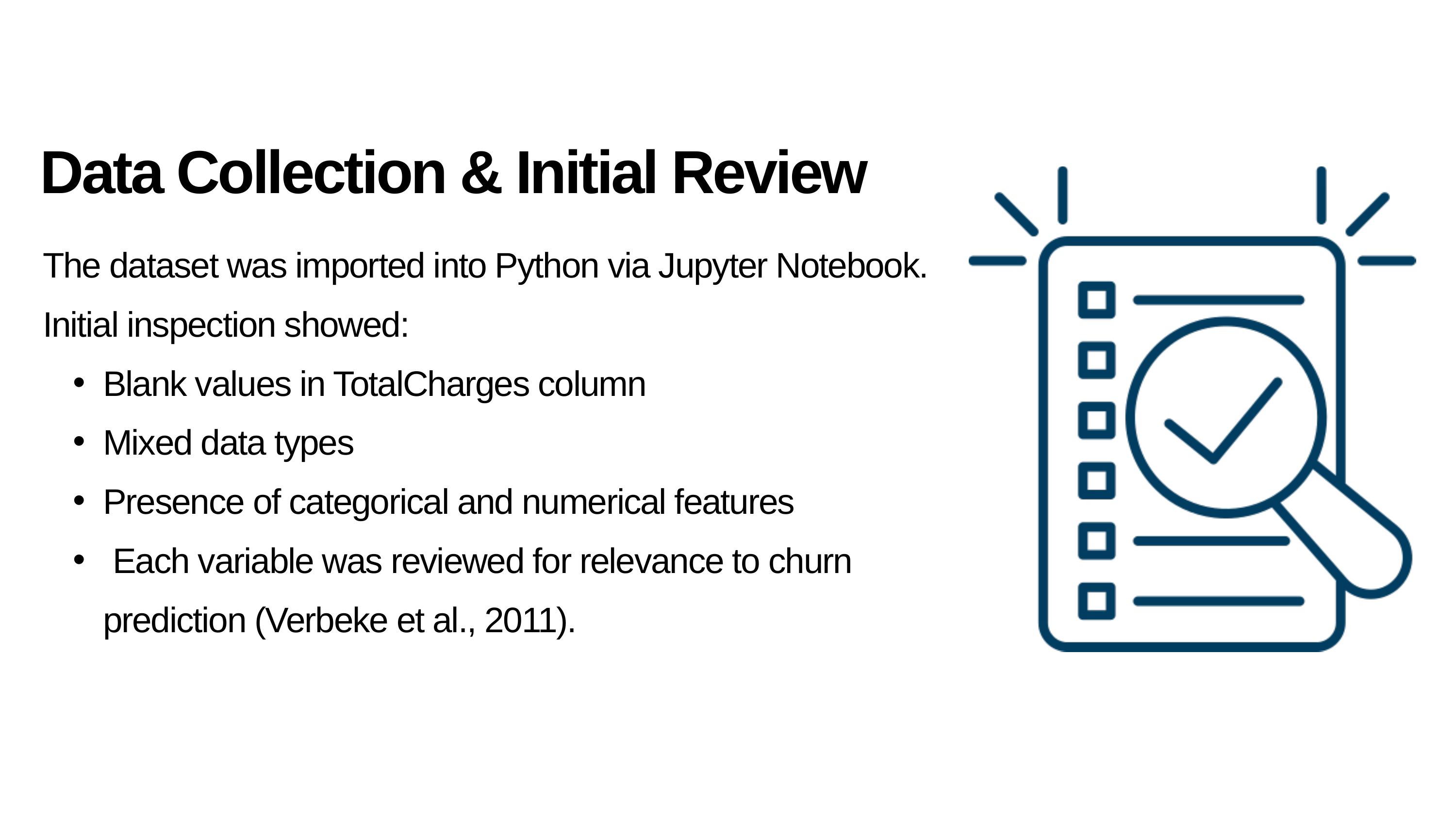

Data Collection & Initial Review

The dataset was imported into Python via Jupyter Notebook.
Initial inspection showed:
Blank values in TotalCharges column
Mixed data types
Presence of categorical and numerical features
 Each variable was reviewed for relevance to churn prediction (Verbeke et al., 2011).